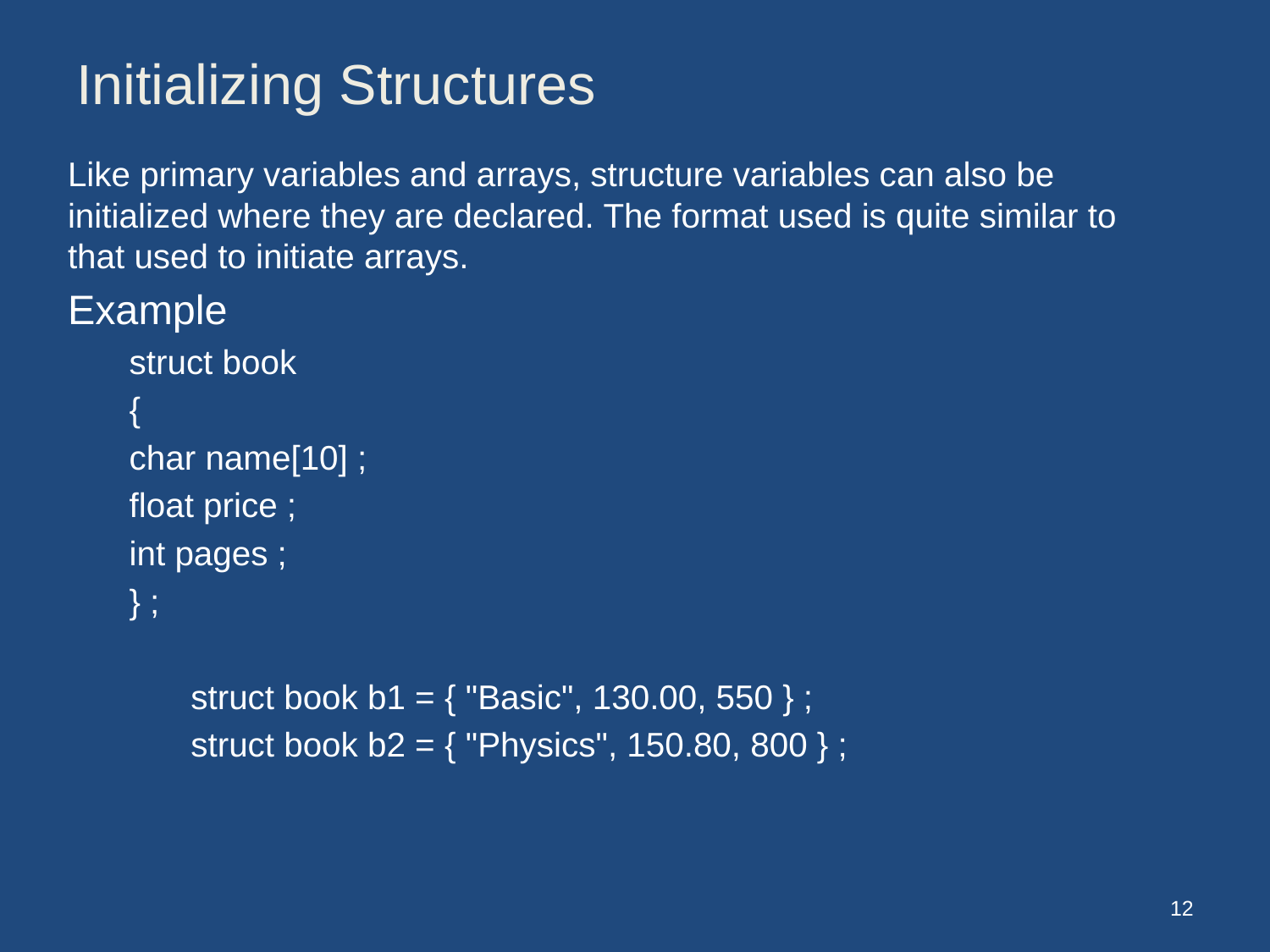

# Initializing Structures
Like primary variables and arrays, structure variables can also be initialized where they are declared. The format used is quite similar to that used to initiate arrays.
Example
struct book
{
char name[10] ;
float price ;
int pages ;
} ;

struct book b1 = { "Basic", 130.00, 550 } ;
struct book b2 = { "Physics", 150.80, 800 } ;
12